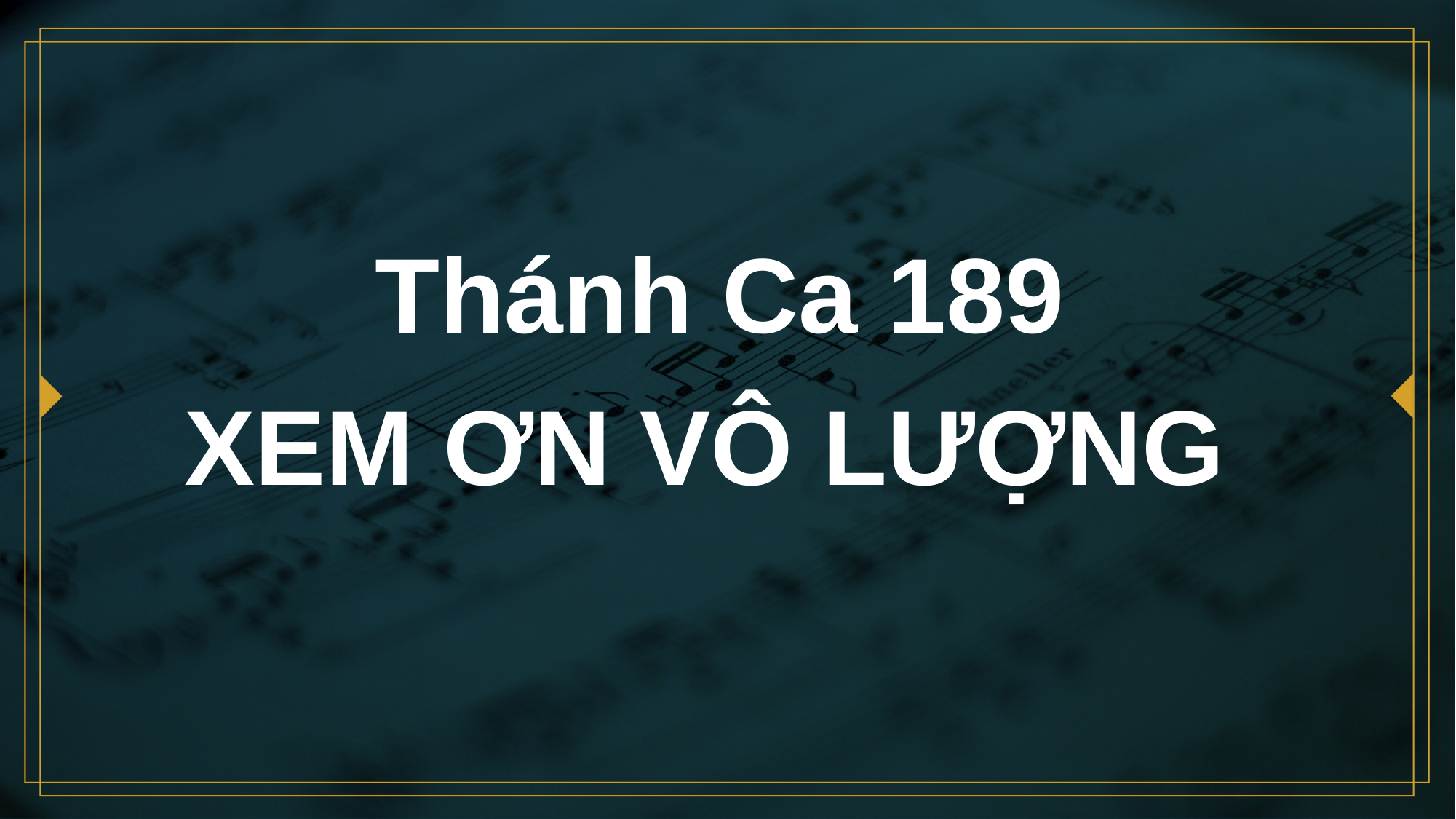

# Thánh Ca 189 XEM ƠN VÔ LƯỢNG